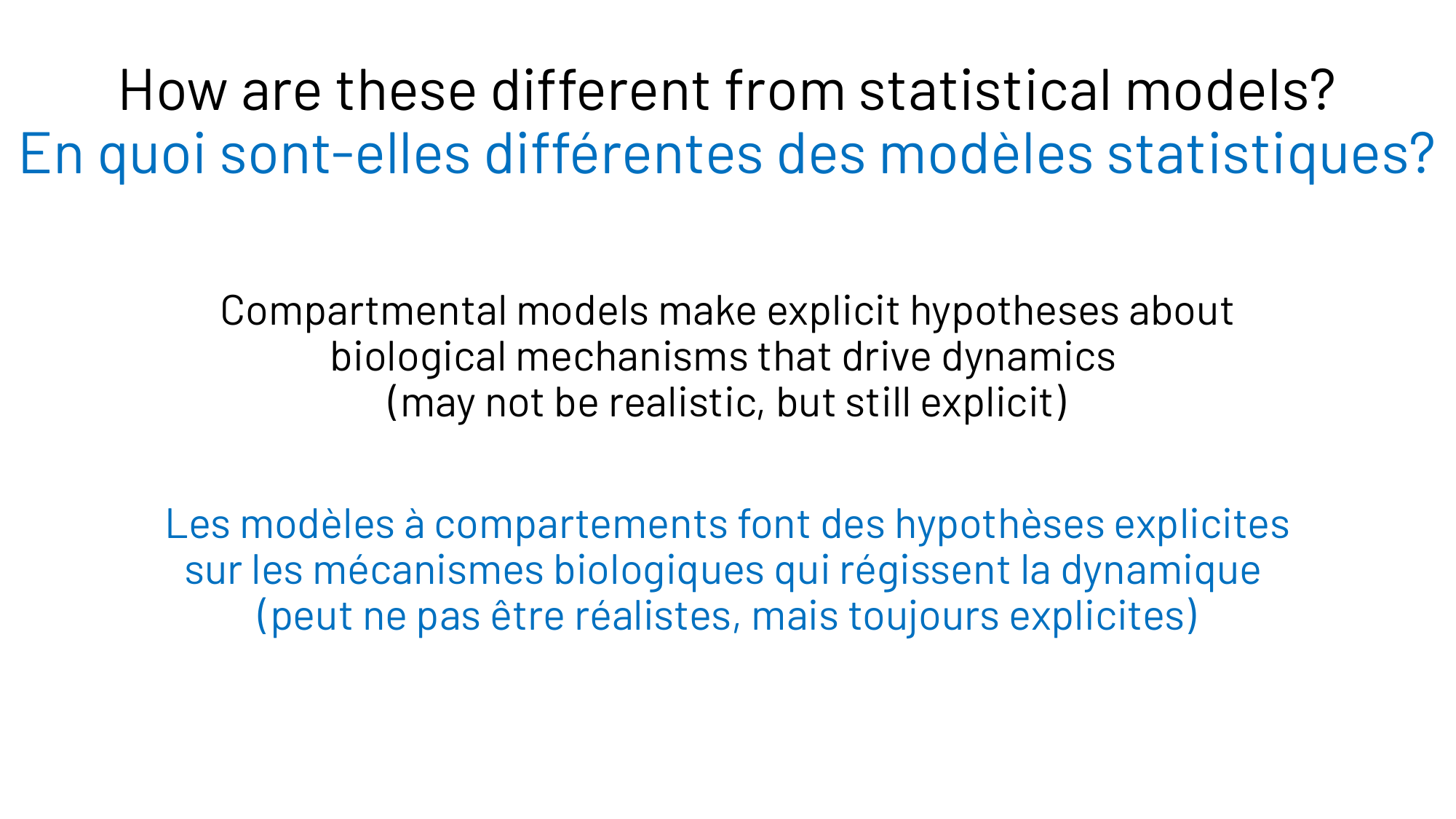

# How are these different from statistical models? En quoi sont-elles différentes des modèles statistiques?

Compartmental models make explicit hypotheses about biological mechanisms that drive dynamics
(may not be realistic, but still explicit)

Les modèles à compartements font des hypothèses explicites sur les mécanismes biologiques qui régissent la dynamique
(peut ne pas être réalistes, mais toujours explicites)